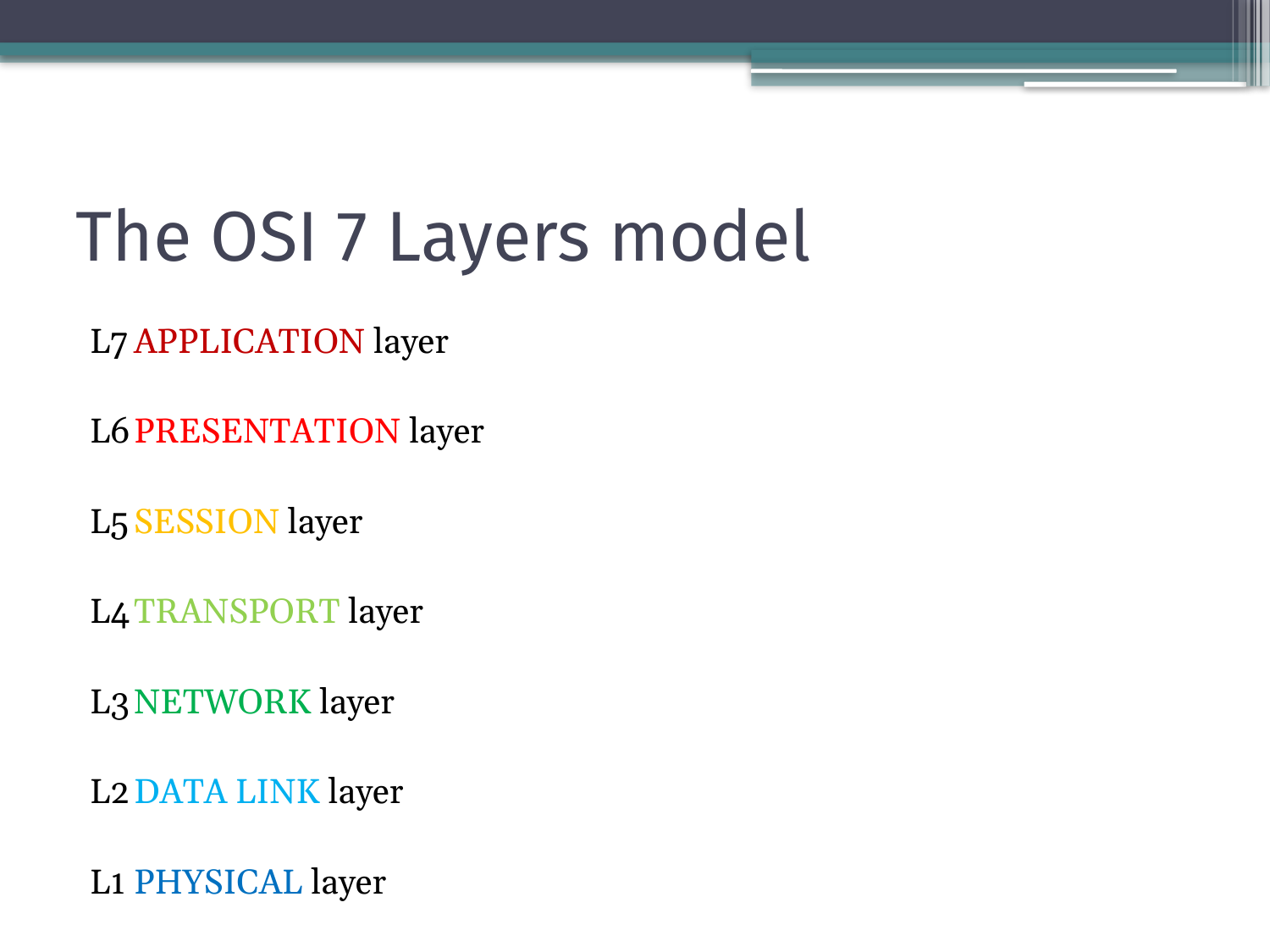

# The OSI 7 Layers model
L7	APPLICATION layer

L6	PRESENTATION layer

L5	SESSION layer

L4	TRANSPORT layer

L3	NETWORK layer

L2	DATA LINK layer

L1	PHYSICAL layer